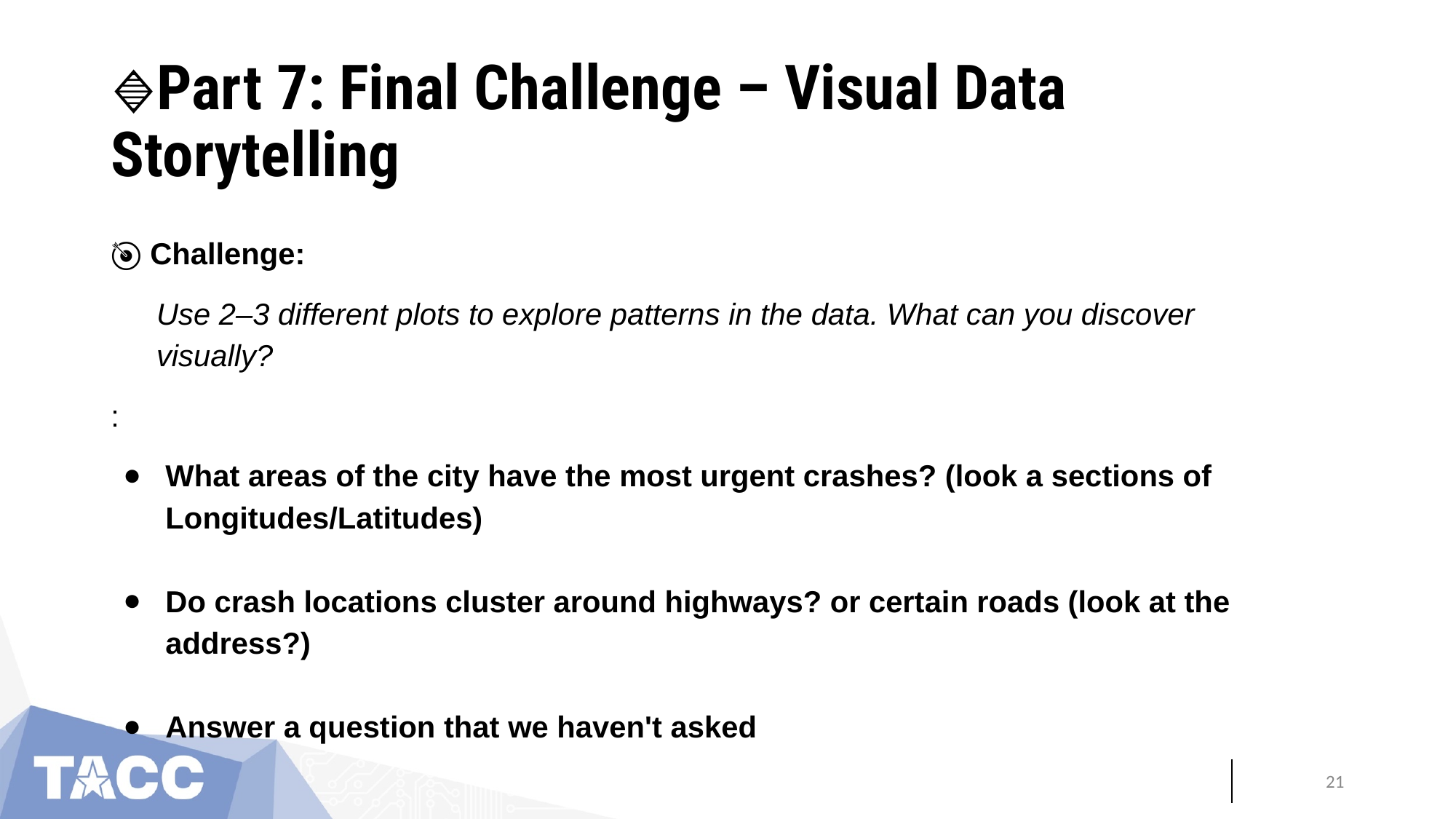

# 🔹Part 7: Final Challenge – Visual Data Storytelling
🎯 Challenge:
Use 2–3 different plots to explore patterns in the data. What can you discover visually?
:
What areas of the city have the most urgent crashes? (look a sections of Longitudes/Latitudes)
Do crash locations cluster around highways? or certain roads (look at the address?)
Answer a question that we haven't asked

21